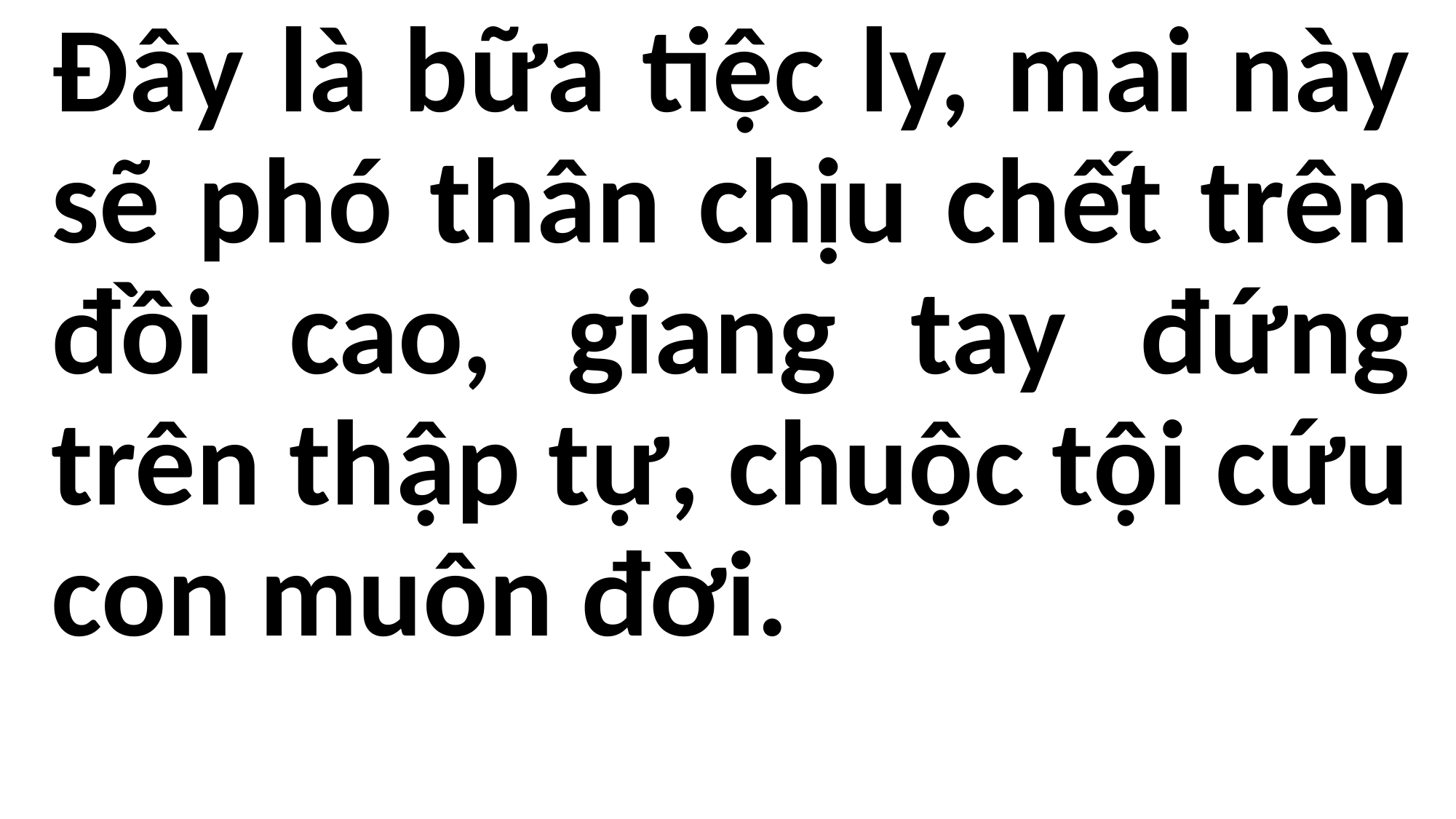

Ðây là bữa tiệc ly, mai này sẽ phó thân chịu chết trên đồi cao, giang tay đứng trên thập tự, chuộc tội cứu con muôn đời.